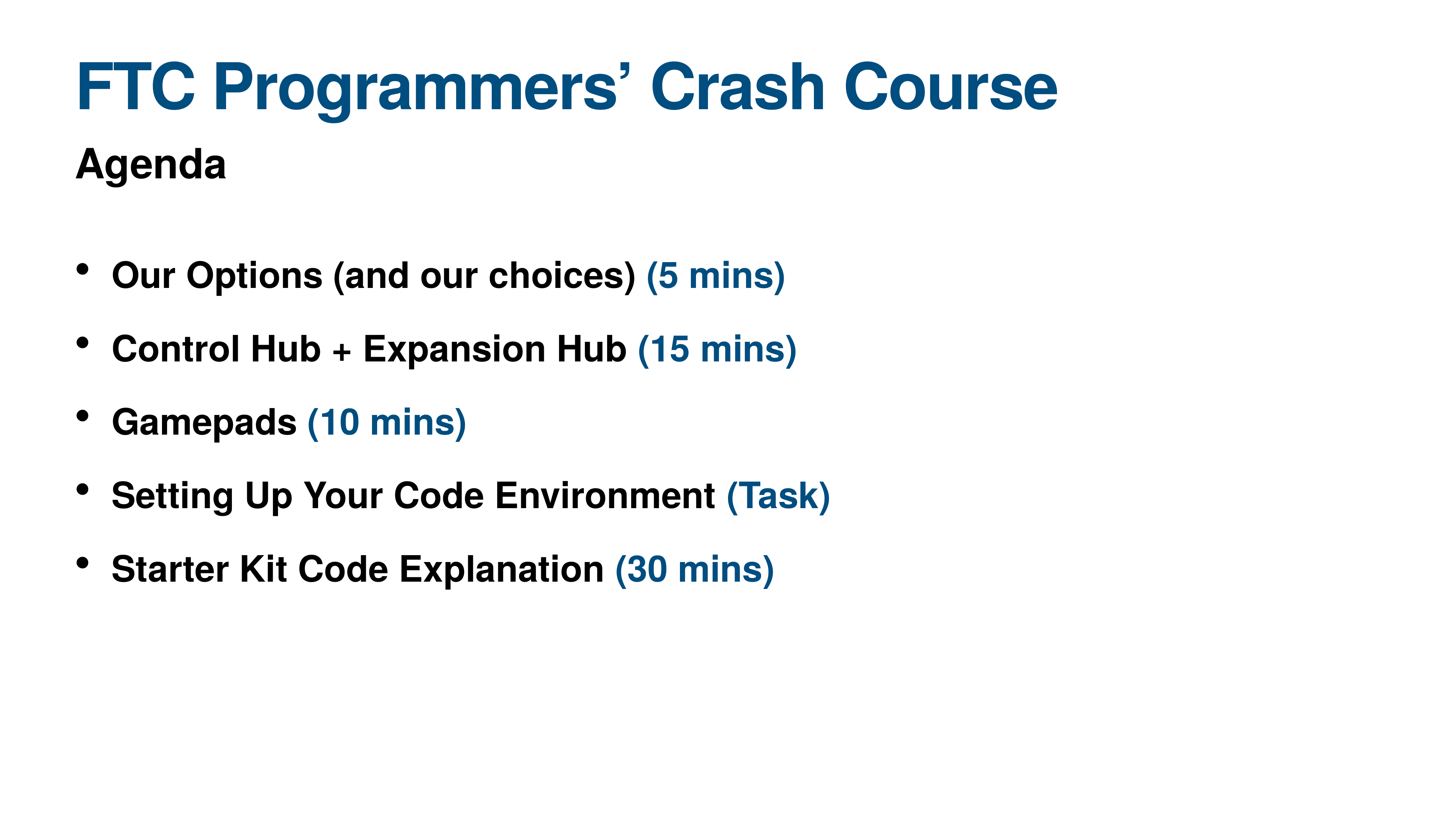

# FTC Programmers’ Crash Course
Agenda
Our Options (and our choices) (5 mins)
Control Hub + Expansion Hub (15 mins)
Gamepads (10 mins)
Setting Up Your Code Environment (Task)
Starter Kit Code Explanation (30 mins)